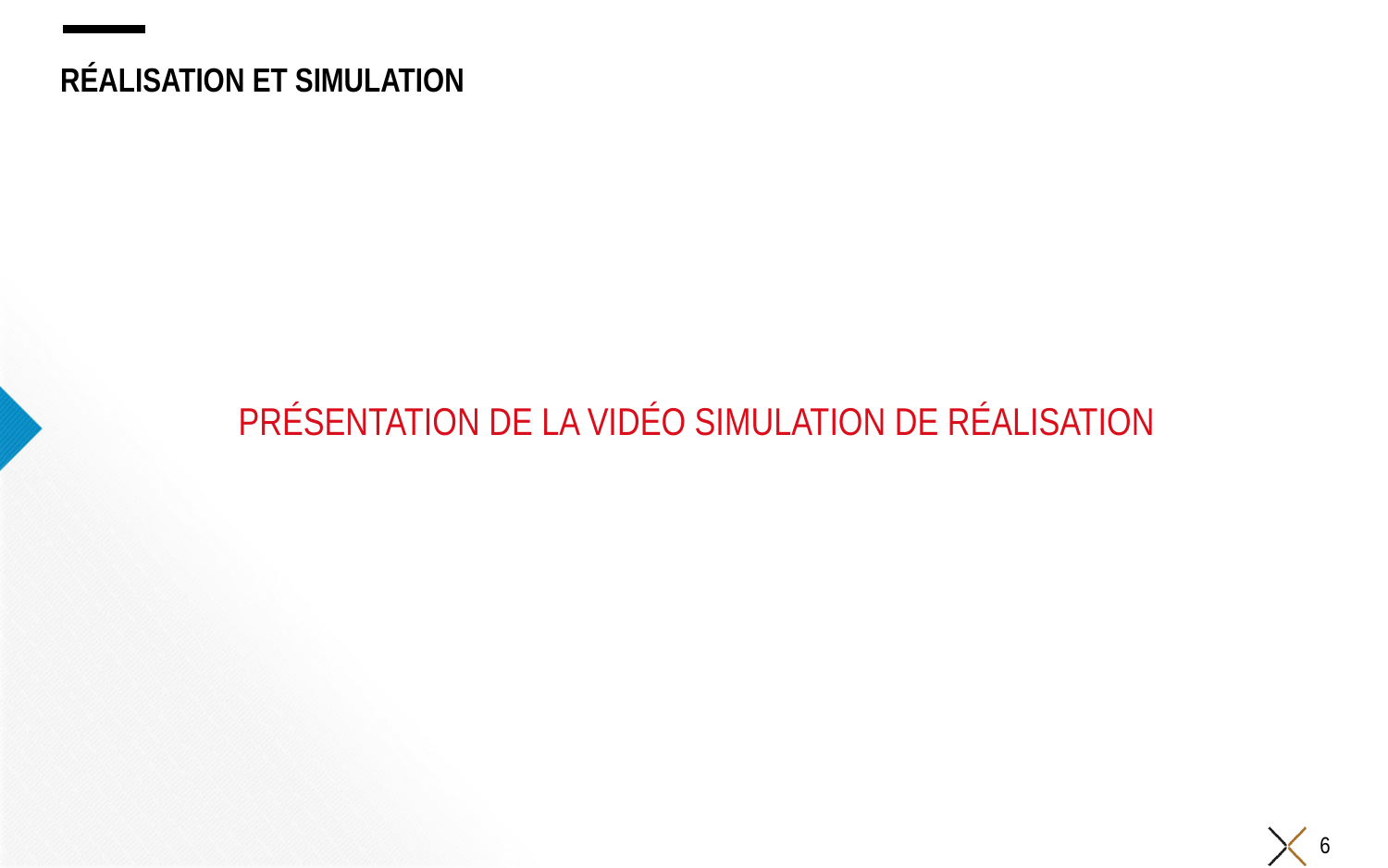

# Réalisation et simulation
Présentation de la vidéo simulation de réalisation
6